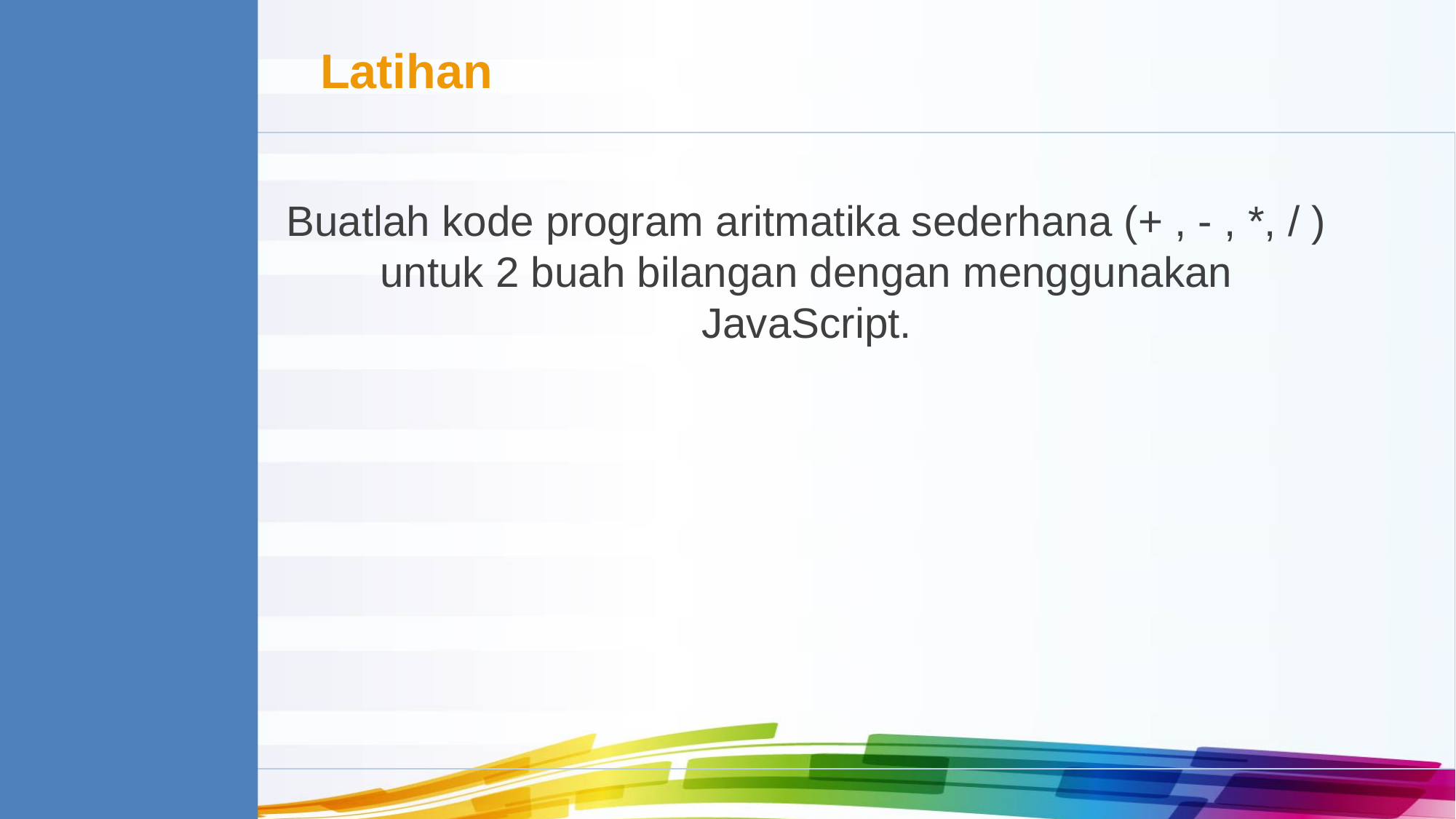

Latihan

Buatlah kode program aritmatika sederhana (+ , - , *, / ) untuk 2 buah bilangan dengan menggunakan JavaScript.